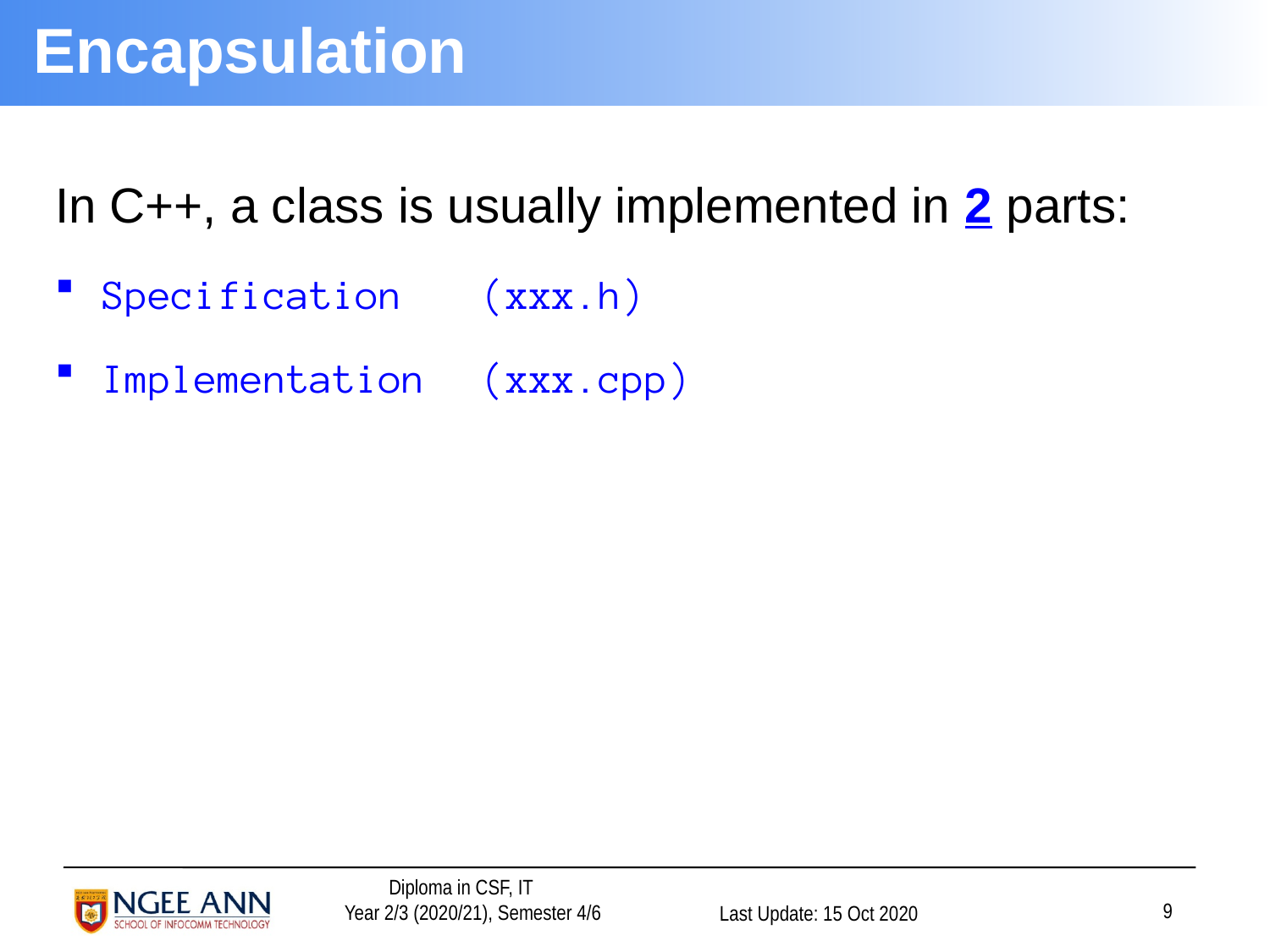

# Encapsulation
In C++, a class is usually implemented in 2 parts:
Specification 	(xxx.h)
Implementation 	(xxx.cpp)